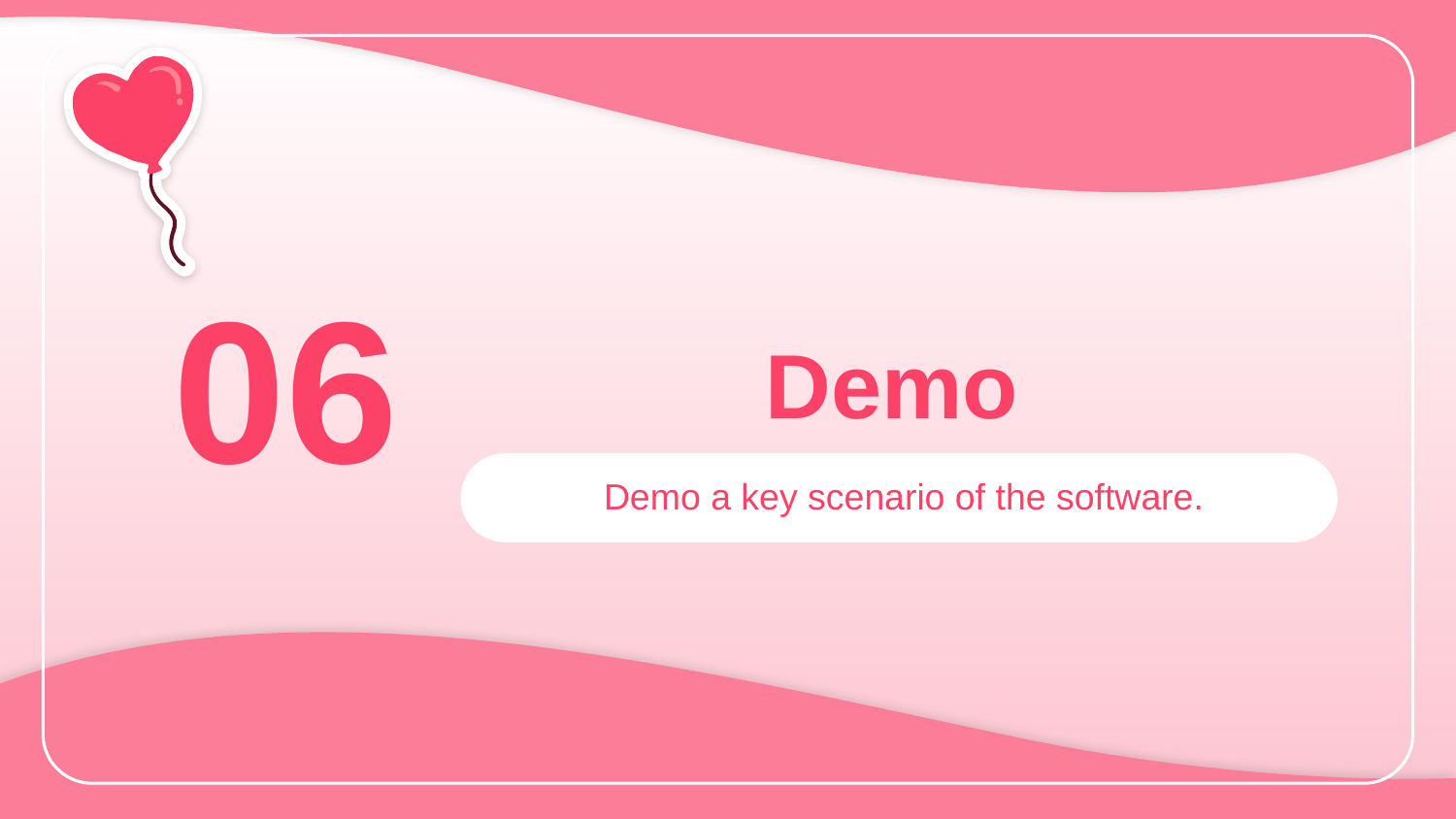

06
# Demo

Demo a key scenario of the software.